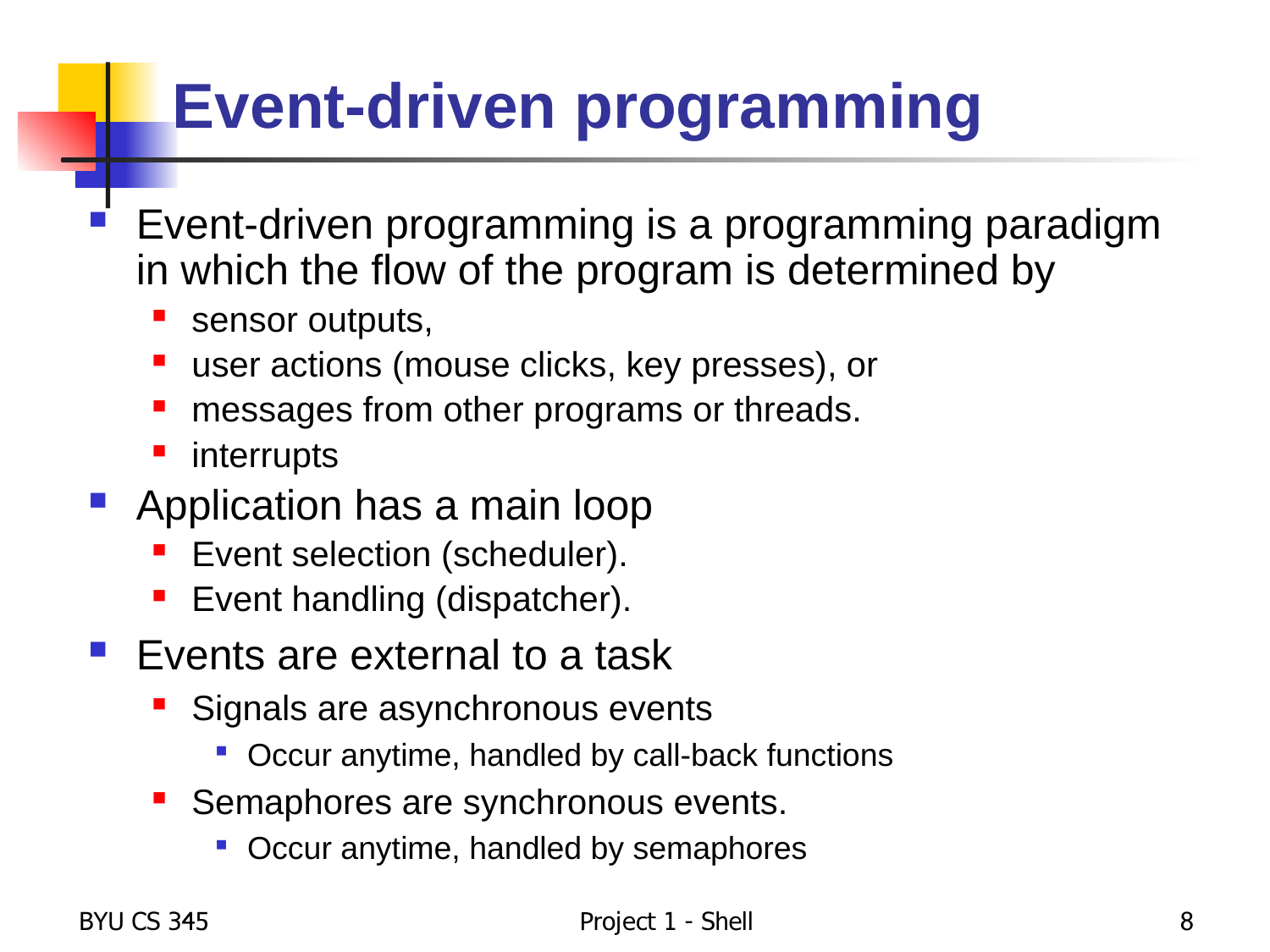

# Event-driven programming
Event-driven programming is a programming paradigm in which the flow of the program is determined by
sensor outputs,
user actions (mouse clicks, key presses), or
messages from other programs or threads.
interrupts
Application has a main loop
Event selection (scheduler).
Event handling (dispatcher).
Events are external to a task
Signals are asynchronous events
Occur anytime, handled by call-back functions
Semaphores are synchronous events.
Occur anytime, handled by semaphores

BYU CS 345
Project 1 - Shell
8